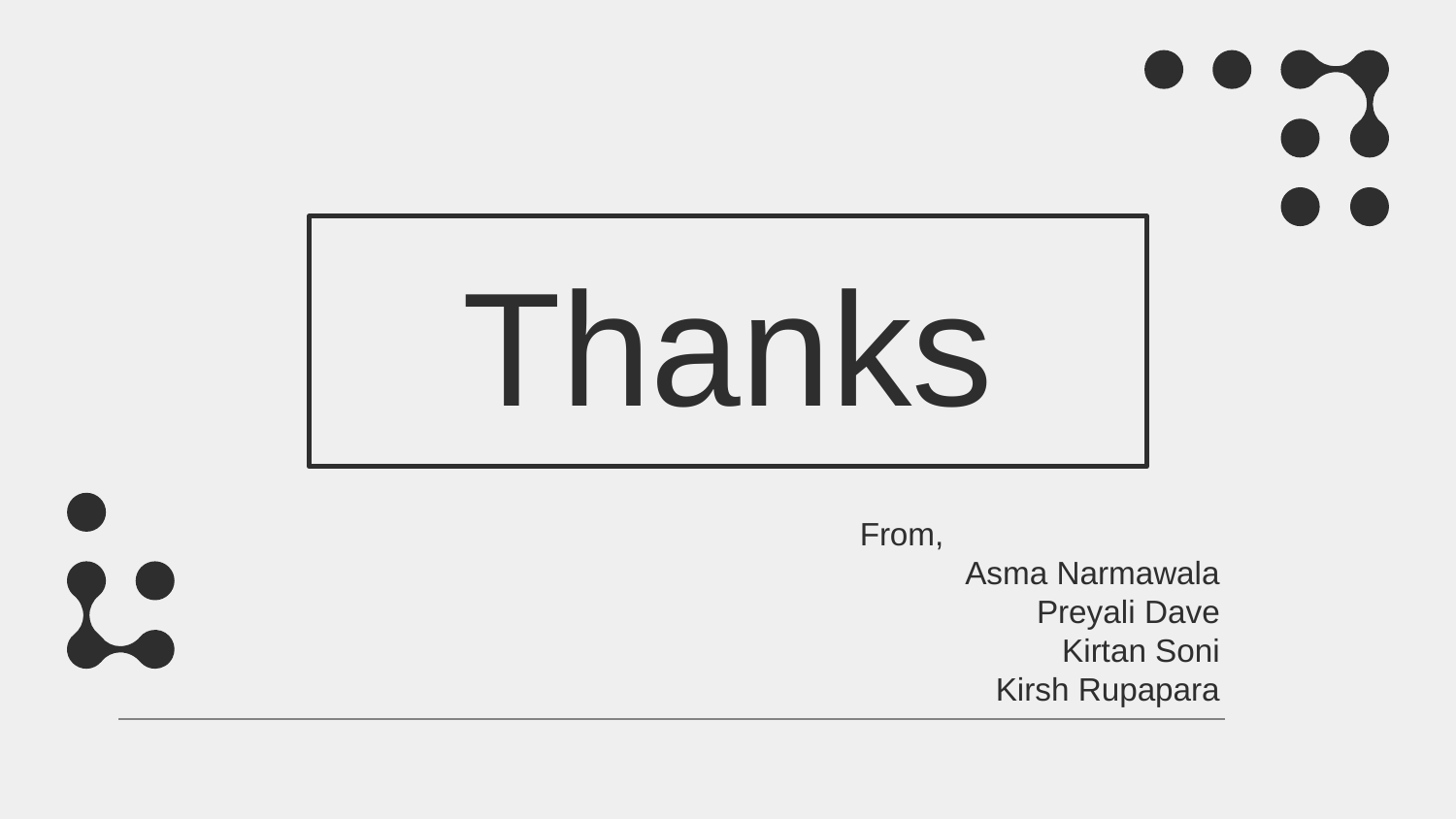

# Thanks
From,
Asma Narmawala
Preyali Dave
Kirtan Soni
Kirsh Rupapara